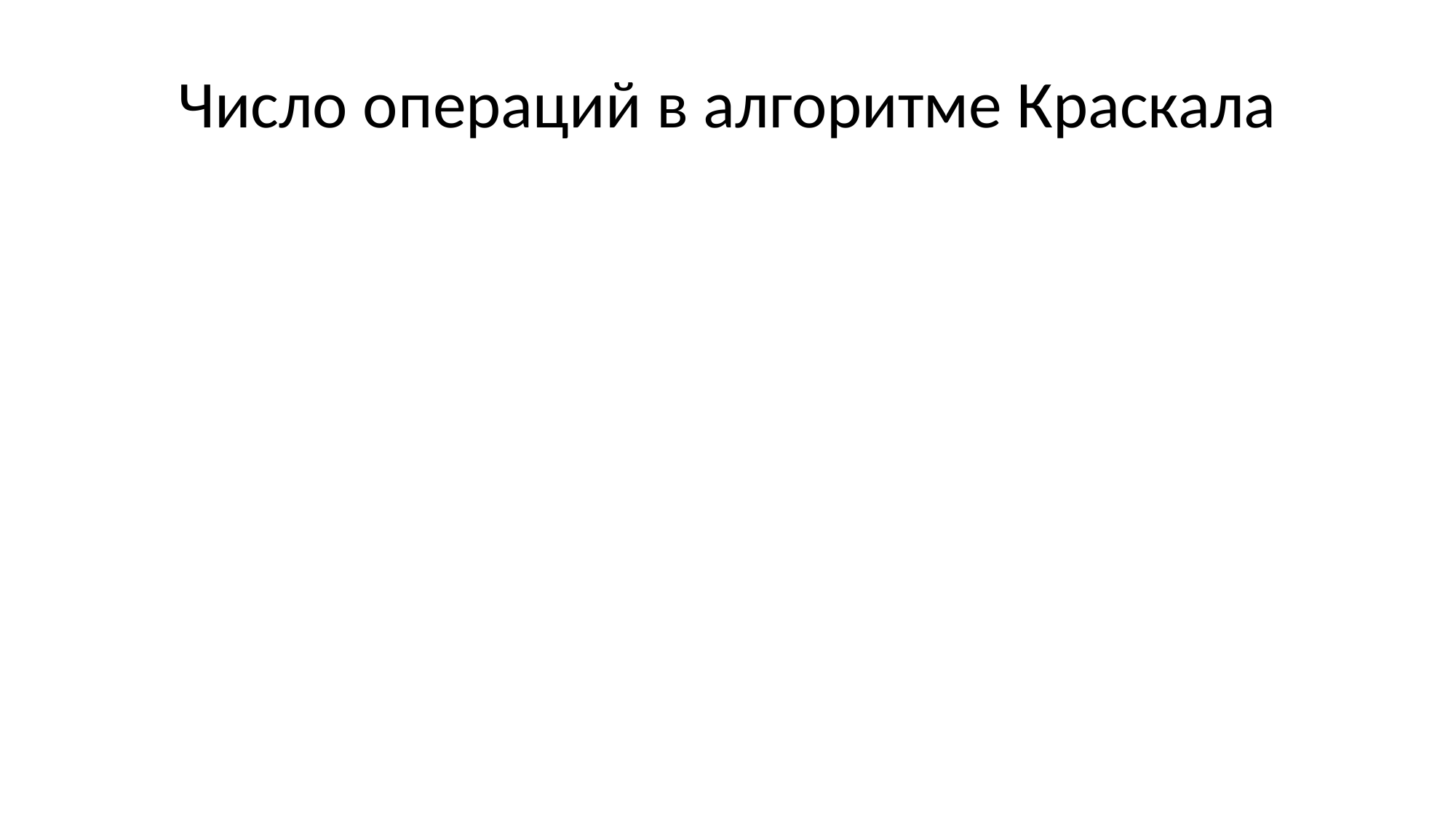

# Число операций в алгоритме Краскала
N = # вершин, M = # ребер

# операций в сортировке ребер = O(M * log(M))

# операций в построении каркаса =
	= O(N * # операций в одном вызове Find…/Merge…)

# операций в одном вызове Find…/Merge… = O(α-1(N))
α-1 – обратная функция Аккермана

# операций в алгоритме Краскала = O(M * log(M) + N * α-1(N))